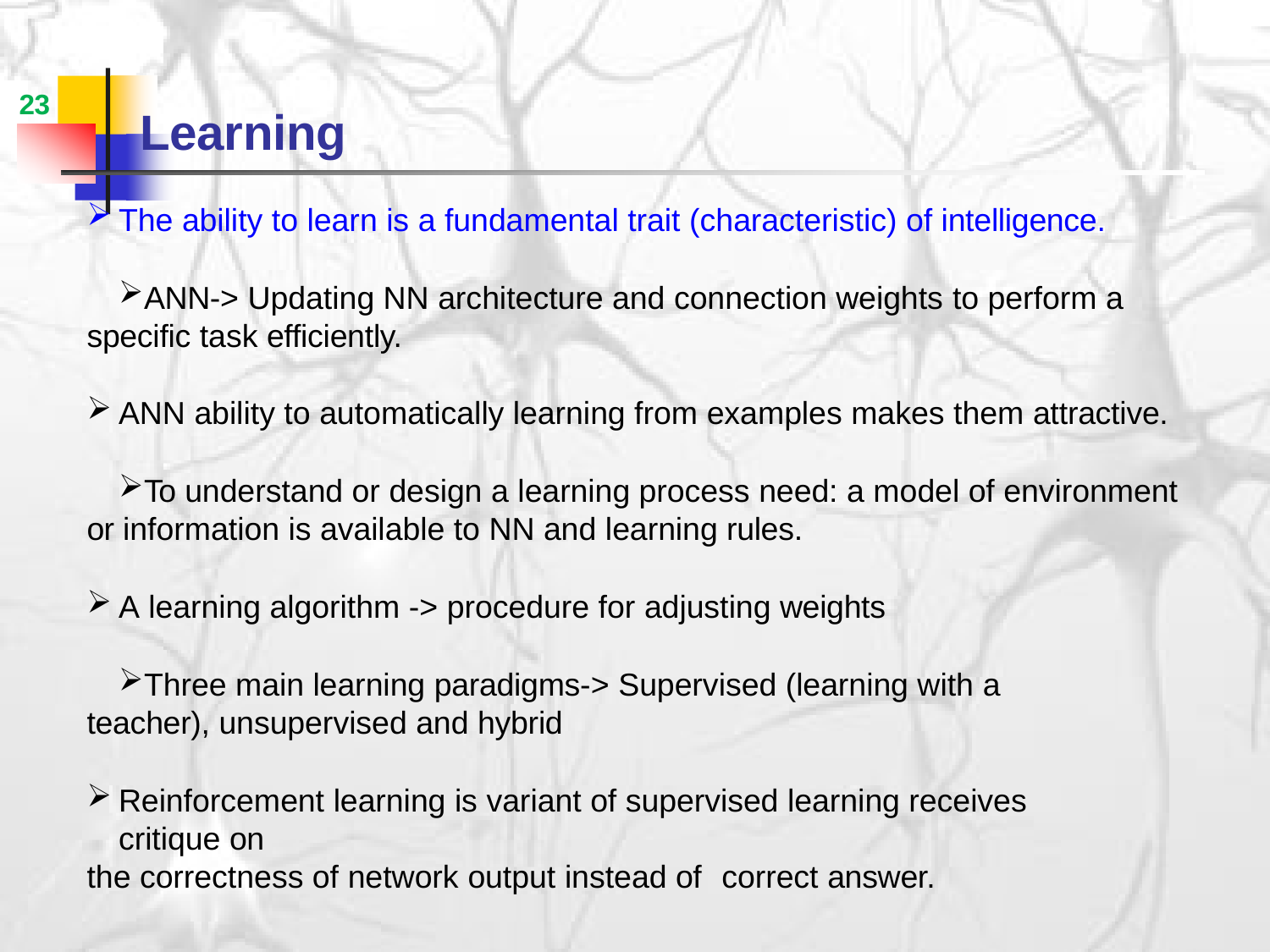

# Learning
23
The ability to learn is a fundamental trait (characteristic) of intelligence.

ANN-> Updating NN architecture and connection weights to perform a specific task efficiently.

ANN ability to automatically learning from examples makes them attractive.

To understand or design a learning process need: a model of environment or information is available to NN and learning rules.

A learning algorithm -> procedure for adjusting weights

Three main learning paradigms-> Supervised (learning with a teacher), unsupervised and hybrid

Reinforcement learning is variant of supervised learning receives critique on
the correctness of network output instead of	correct answer.